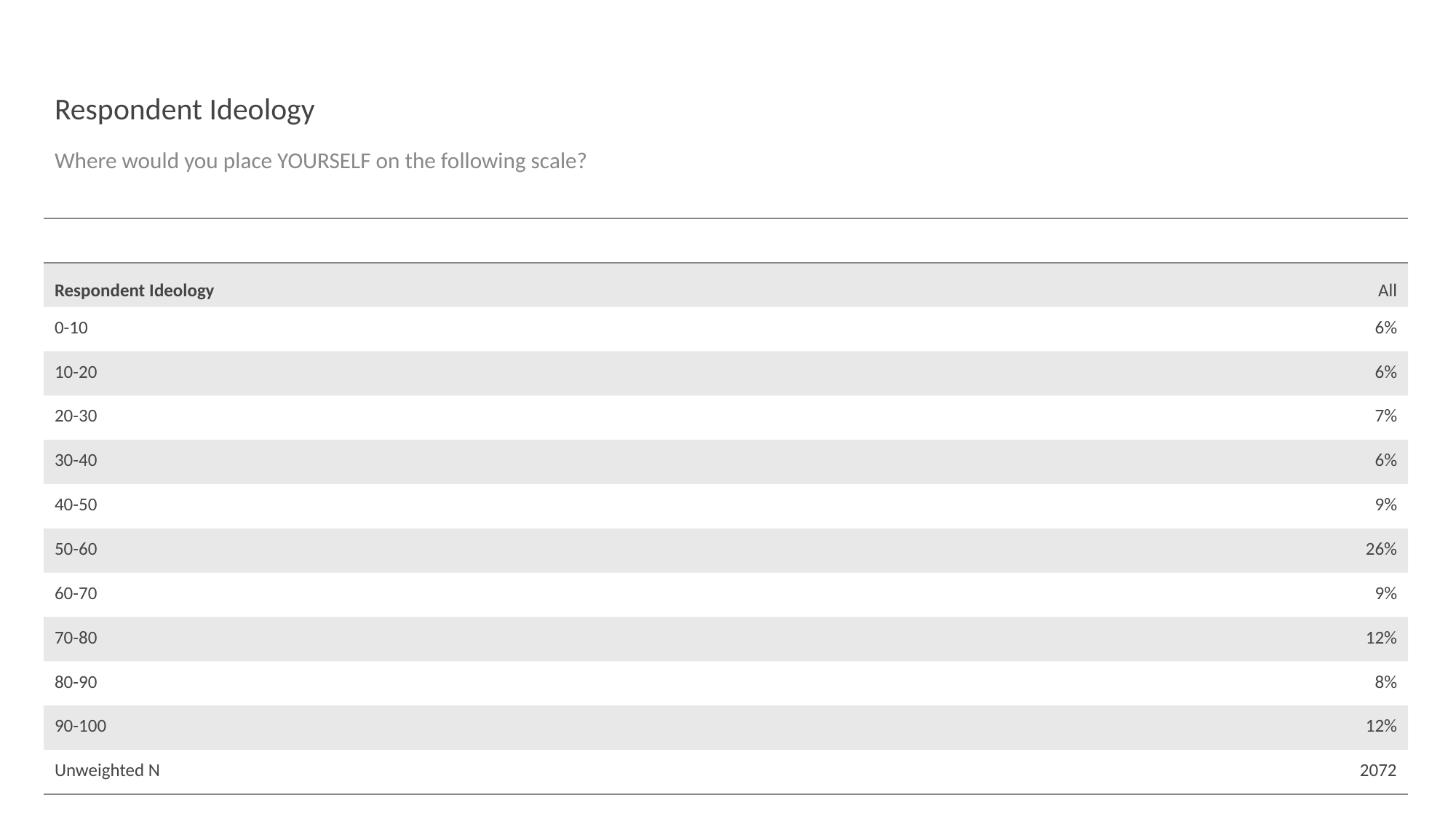

# Respondent Ideology
Where would you place YOURSELF on the following scale?
|  |  |
| --- | --- |
| Respondent Ideology | All |
| 0-10 | 6% |
| 10-20 | 6% |
| 20-30 | 7% |
| 30-40 | 6% |
| 40-50 | 9% |
| 50-60 | 26% |
| 60-70 | 9% |
| 70-80 | 12% |
| 80-90 | 8% |
| 90-100 | 12% |
| Unweighted N | 2072 |